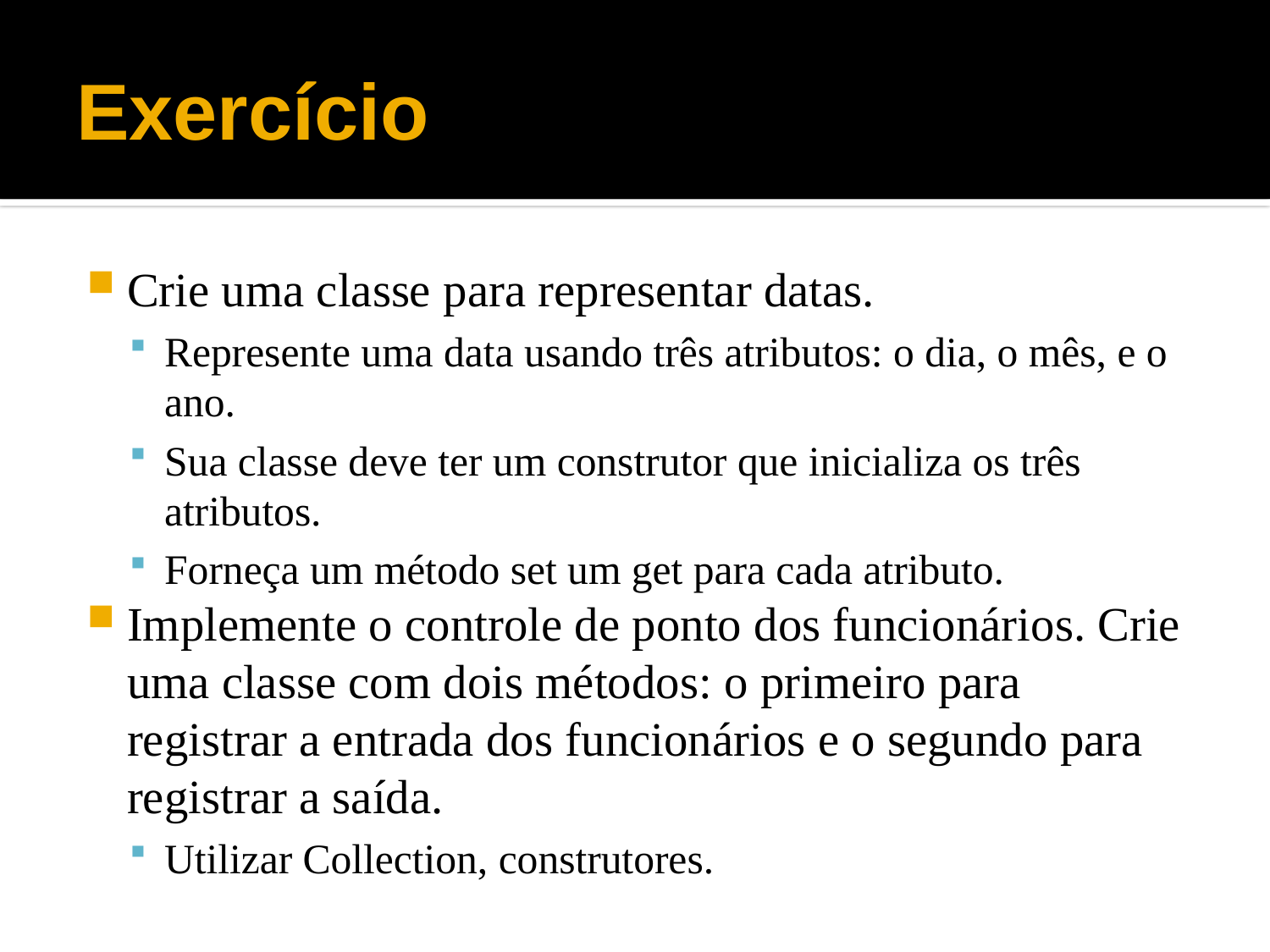

# Exercício
Crie uma classe para representar datas.
Represente uma data usando três atributos: o dia, o mês, e o ano.
Sua classe deve ter um construtor que inicializa os três atributos.
Forneça um método set um get para cada atributo.
Implemente o controle de ponto dos funcionários. Crie uma classe com dois métodos: o primeiro para registrar a entrada dos funcionários e o segundo para registrar a saída.
Utilizar Collection, construtores.